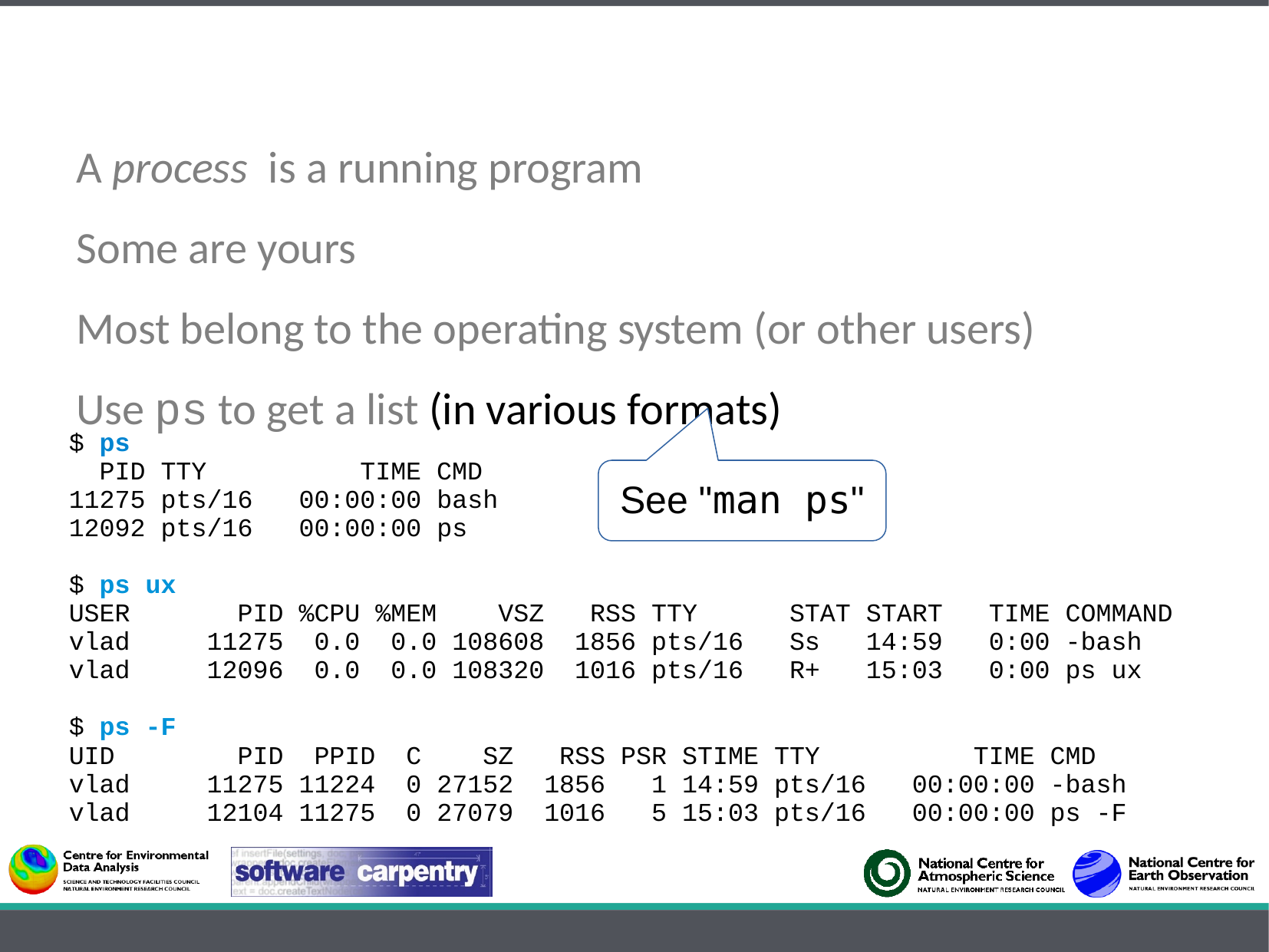

A process  is a running program
Some are yours
Most belong to the operating system (or other users)
Use ps to get a list (in various formats)
$ ps
  PID TTY          TIME CMD
11275 pts/16   00:00:00 bash
12092 pts/16   00:00:00 ps

$ ps ux
USER       PID %CPU %MEM    VSZ   RSS TTY      STAT START   TIME COMMAND
vlad     11275  0.0  0.0 108608  1856 pts/16   Ss   14:59   0:00 -bash
vlad     12096  0.0  0.0 108320  1016 pts/16   R+   15:03   0:00 ps ux

$ ps -F
UID        PID  PPID  C    SZ   RSS PSR STIME TTY          TIME CMD
vlad     11275 11224  0 27152  1856   1 14:59 pts/16   00:00:00 -bash
vlad     12104 11275  0 27079  1016   5 15:03 pts/16   00:00:00 ps -F

See "man ps"